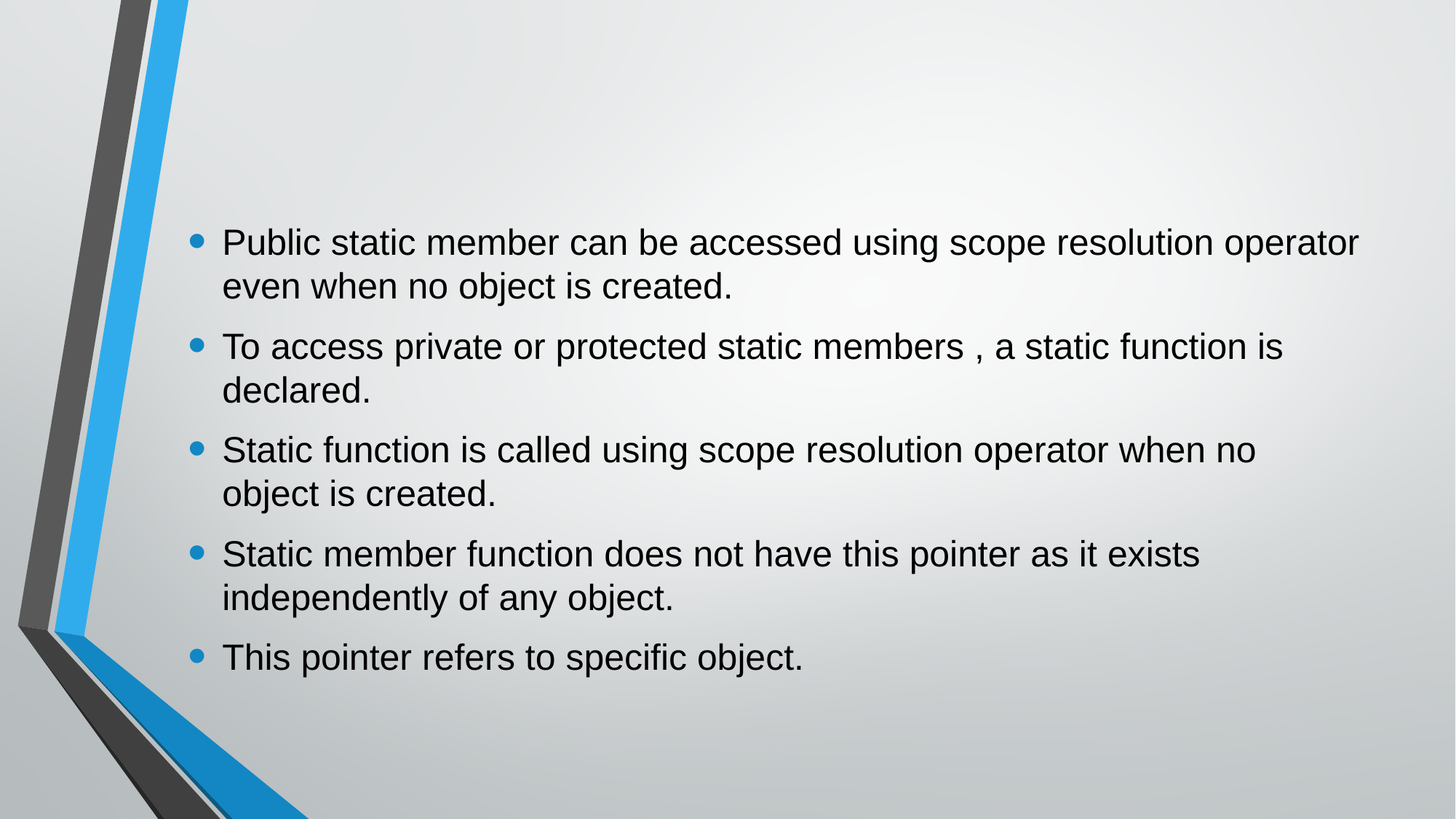

Public static member can be accessed using scope resolution operator even when no object is created.
To access private or protected static members , a static function is declared.
Static function is called using scope resolution operator when no object is created.
Static member function does not have this pointer as it exists independently of any object.
This pointer refers to specific object.